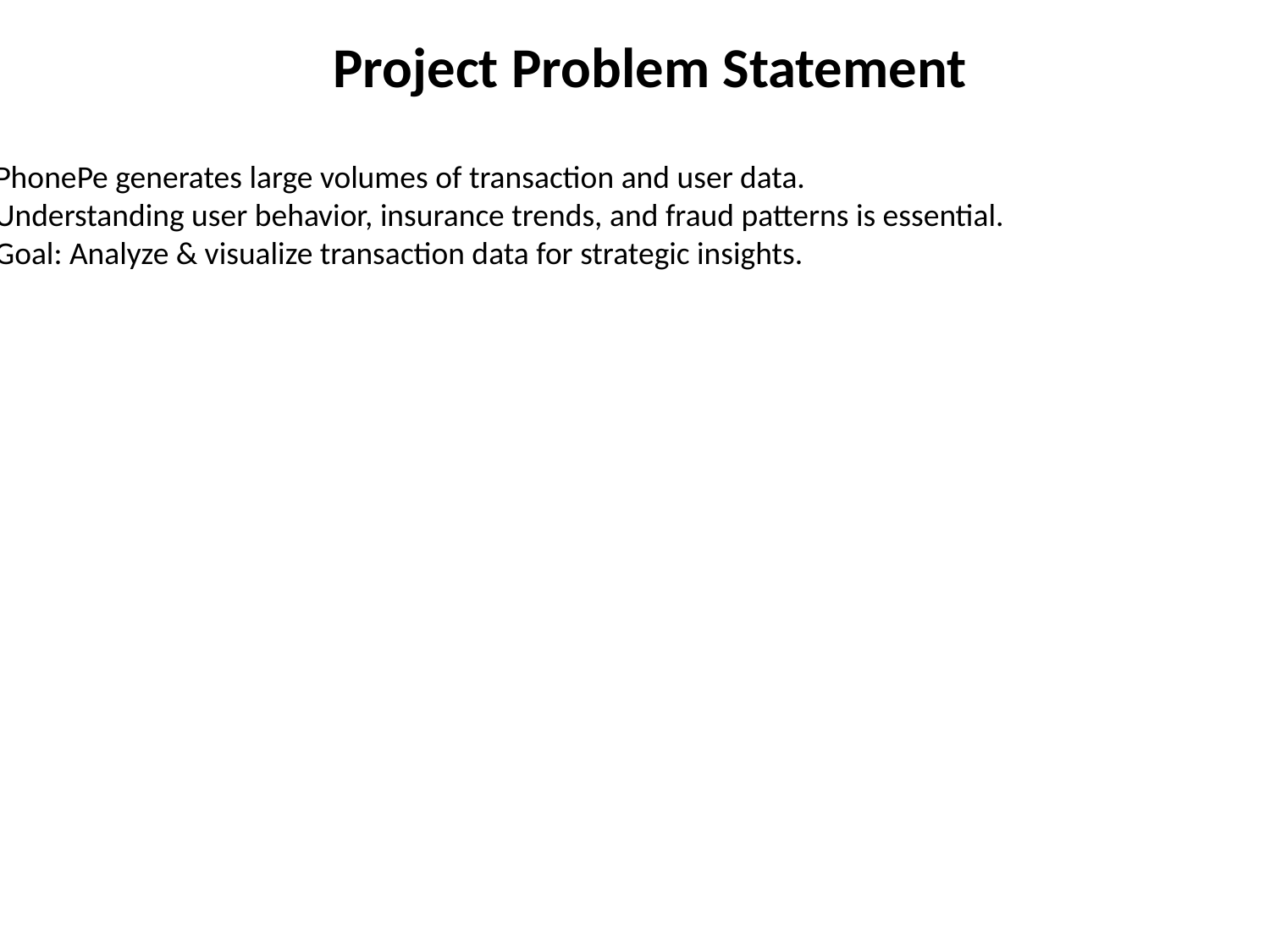

Project Problem Statement
#
PhonePe generates large volumes of transaction and user data.
Understanding user behavior, insurance trends, and fraud patterns is essential.
Goal: Analyze & visualize transaction data for strategic insights.